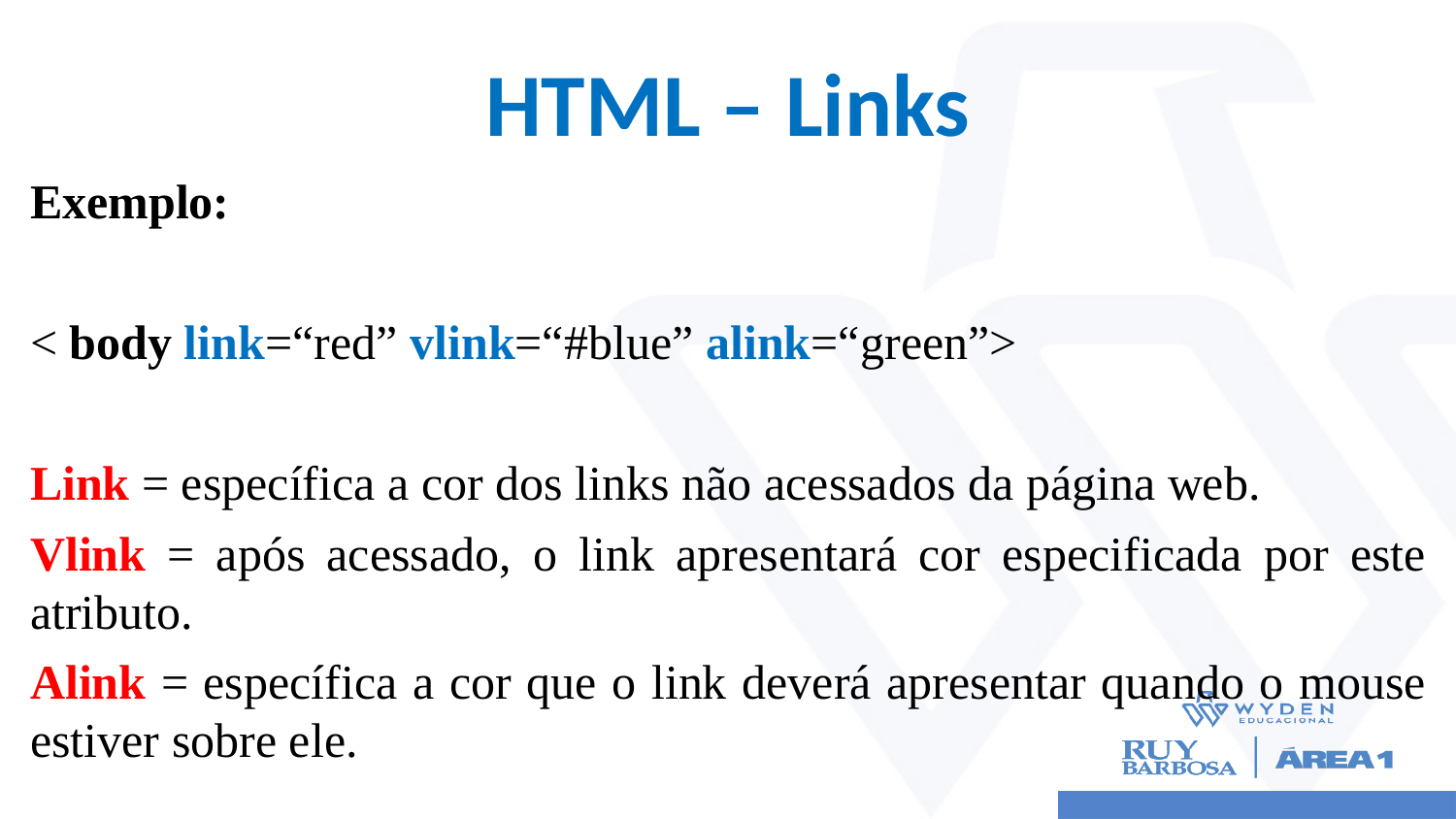

# HTML – Links
Exemplo:

< body link=“red” vlink=“#blue” alink=“green”>

Link = específica a cor dos links não acessados da página web.
Vlink = após acessado, o link apresentará cor especificada por este atributo.
Alink = específica a cor que o link deverá apresentar quando o mouse estiver sobre ele.